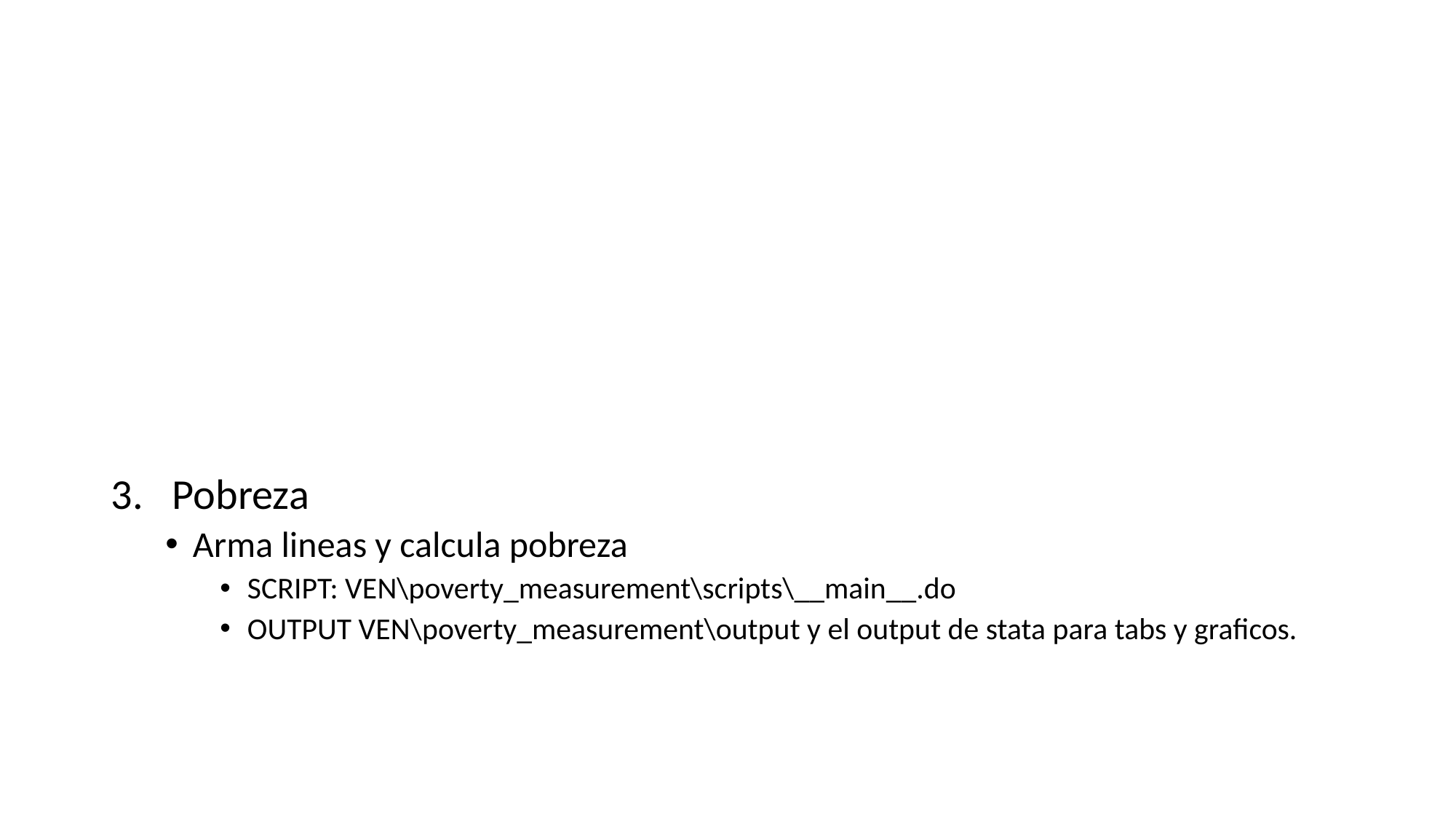

#

Pobreza
Arma lineas y calcula pobreza
SCRIPT: VEN\poverty_measurement\scripts\__main__.do
OUTPUT VEN\poverty_measurement\output y el output de stata para tabs y graficos.